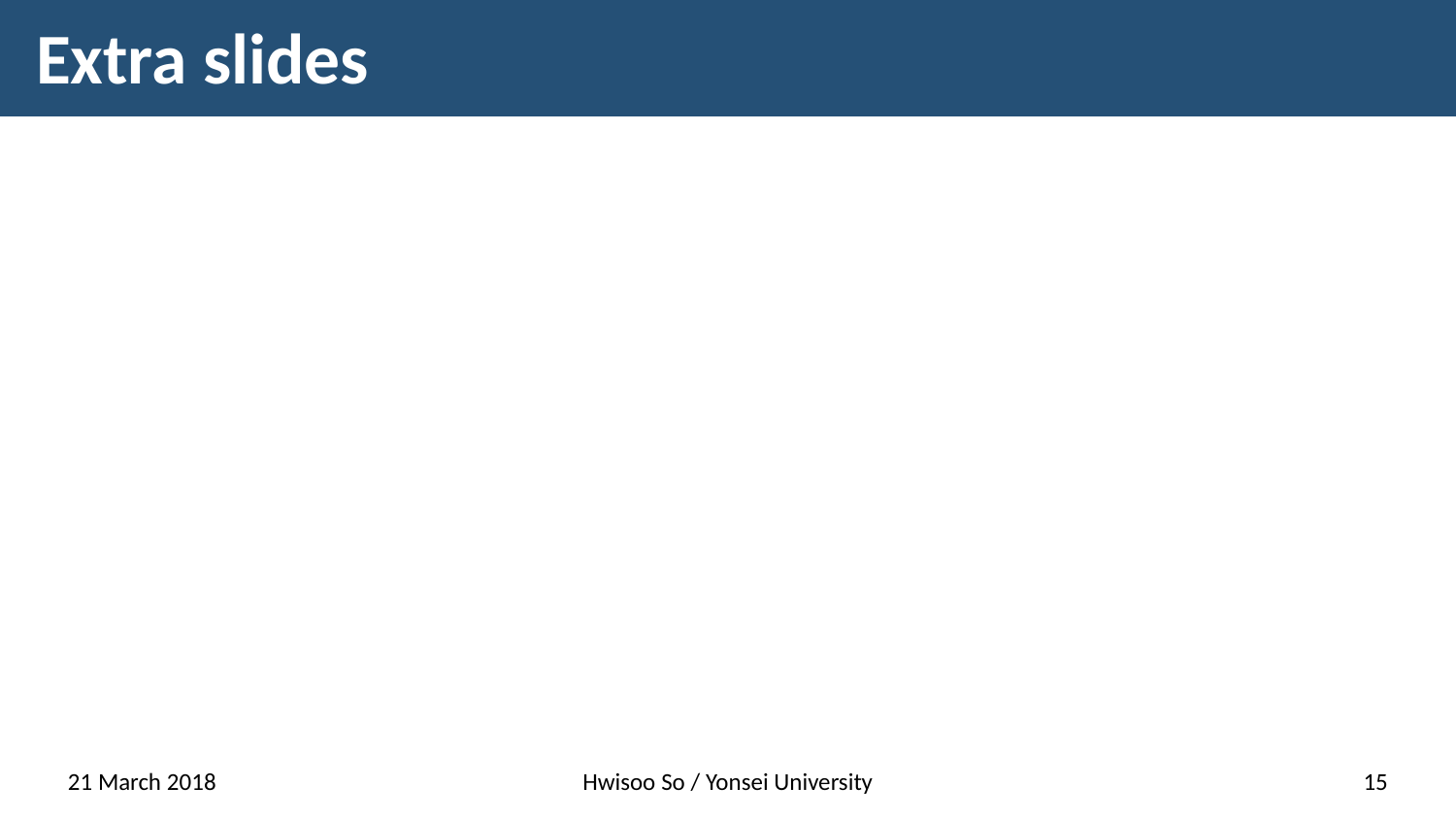

# Extra slides

21 March 2018
Hwisoo So / Yonsei University
15